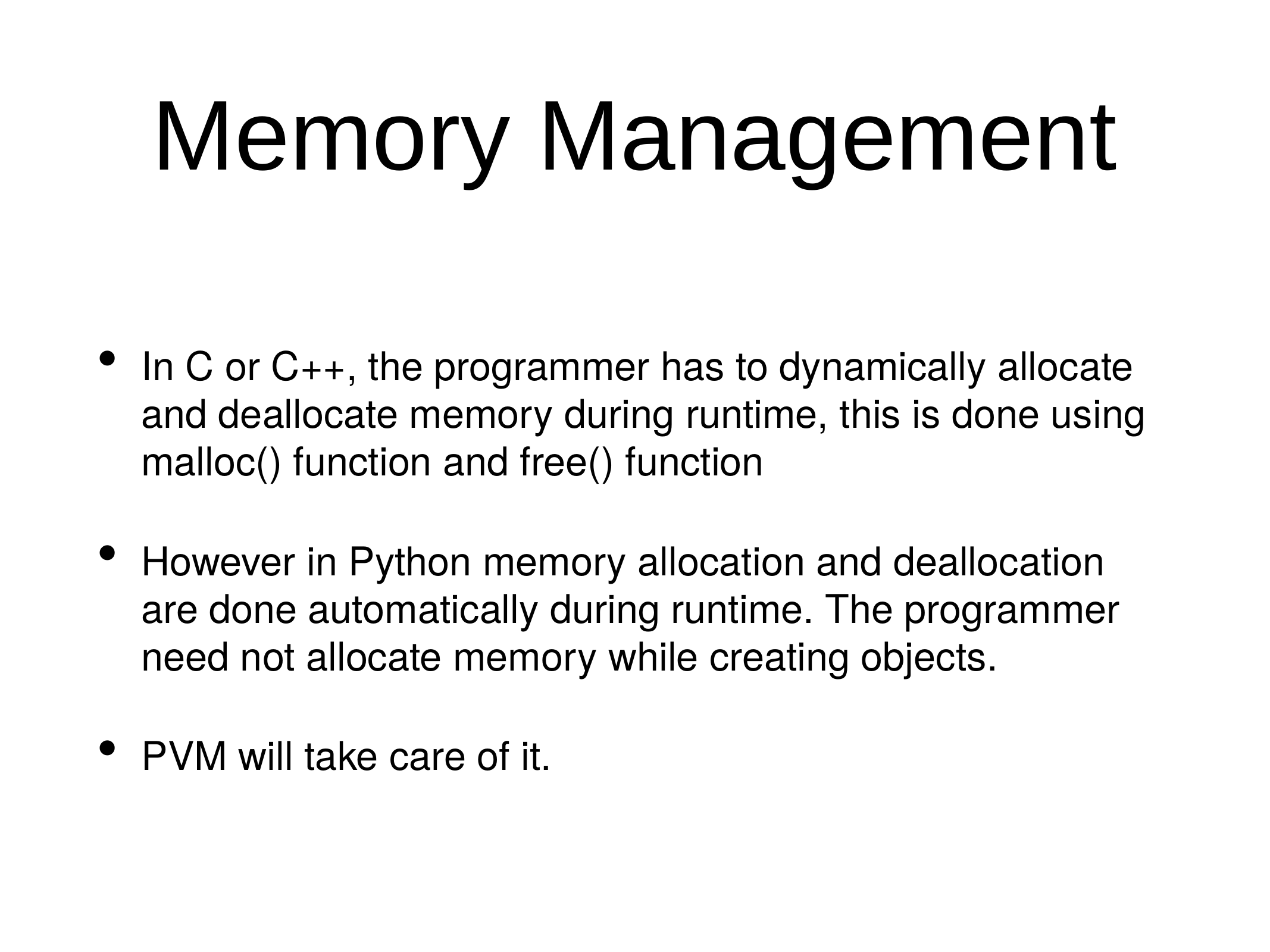

# Memory Management
In C or C++, the programmer has to dynamically allocate and deallocate memory during runtime, this is done using malloc() function and free() function
However in Python memory allocation and deallocation are done automatically during runtime. The programmer need not allocate memory while creating objects.
PVM will take care of it.